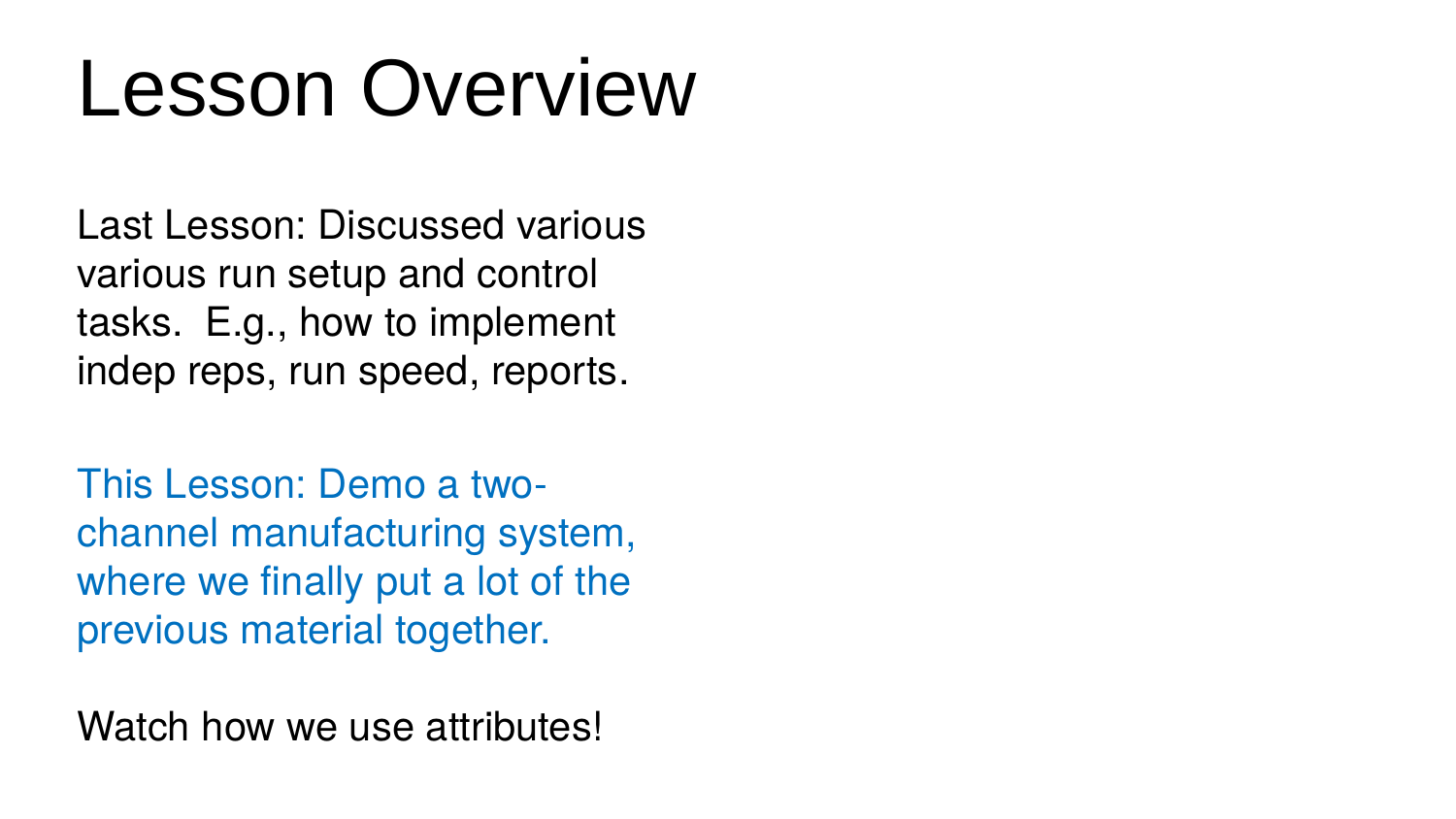

Lesson Overview

Last Lesson: Discussed various various run setup and control tasks.  E.g., how to implement indep reps, run speed, reports.

This Lesson: Demo a two-channel manufacturing system, where we finally put a lot of the previous material together.

Watch how we use attributes!